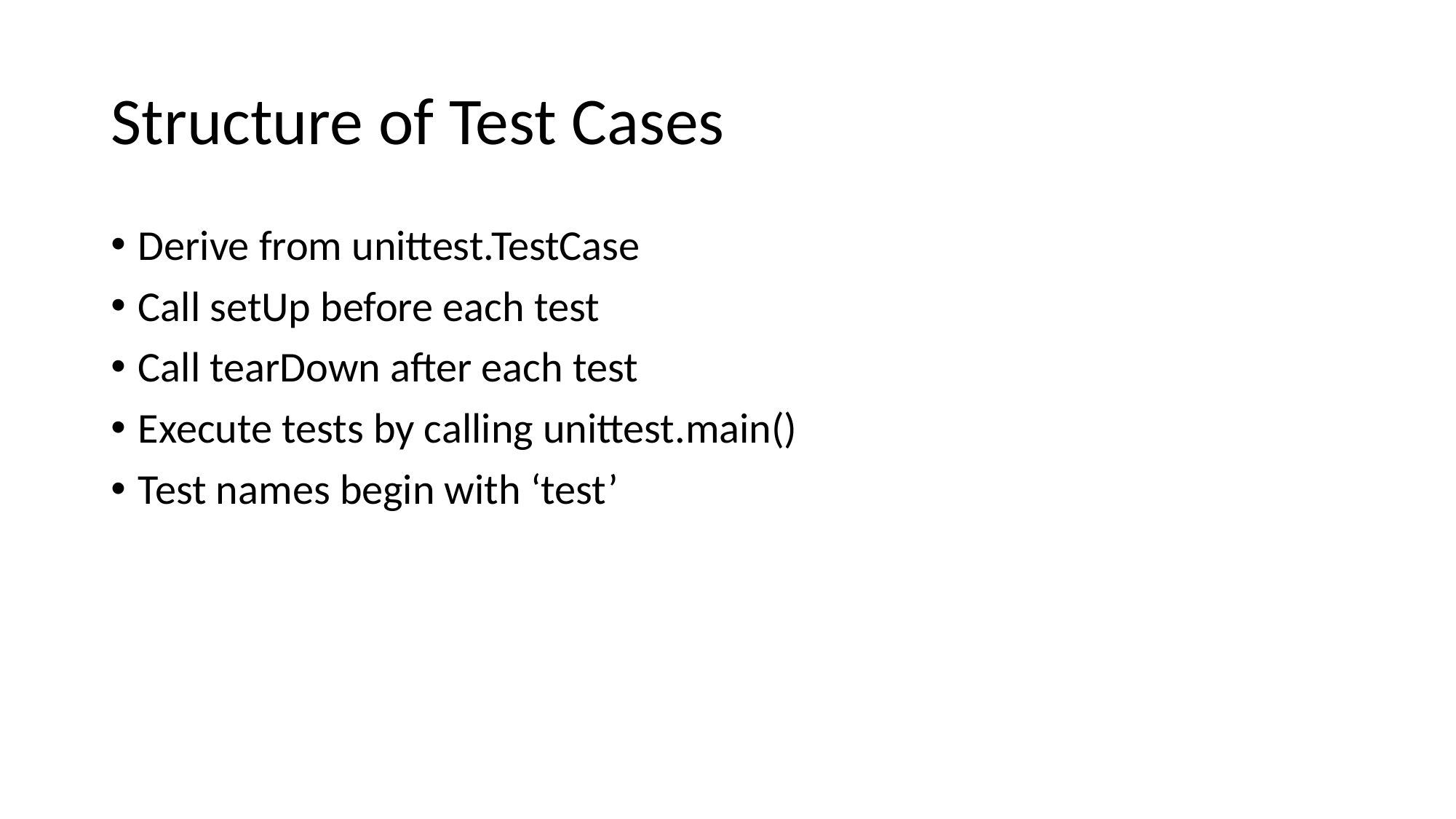

# Structure of Test Cases
Derive from unittest.TestCase
Call setUp before each test
Call tearDown after each test
Execute tests by calling unittest.main()
Test names begin with ‘test’